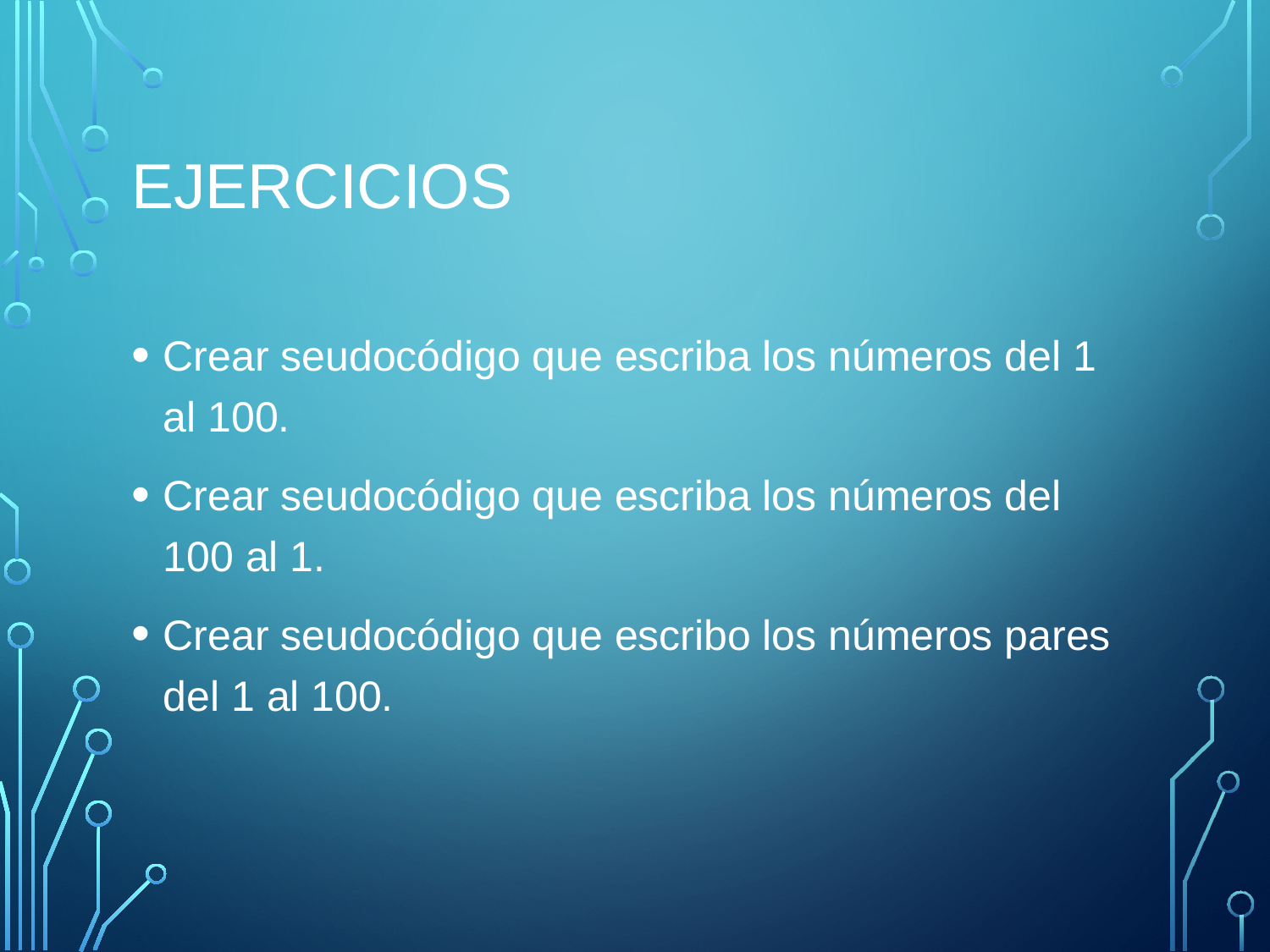

# Ejercicios
Crear seudocódigo que escriba los números del 1 al 100.
Crear seudocódigo que escriba los números del 100 al 1.
Crear seudocódigo que escribo los números pares del 1 al 100.